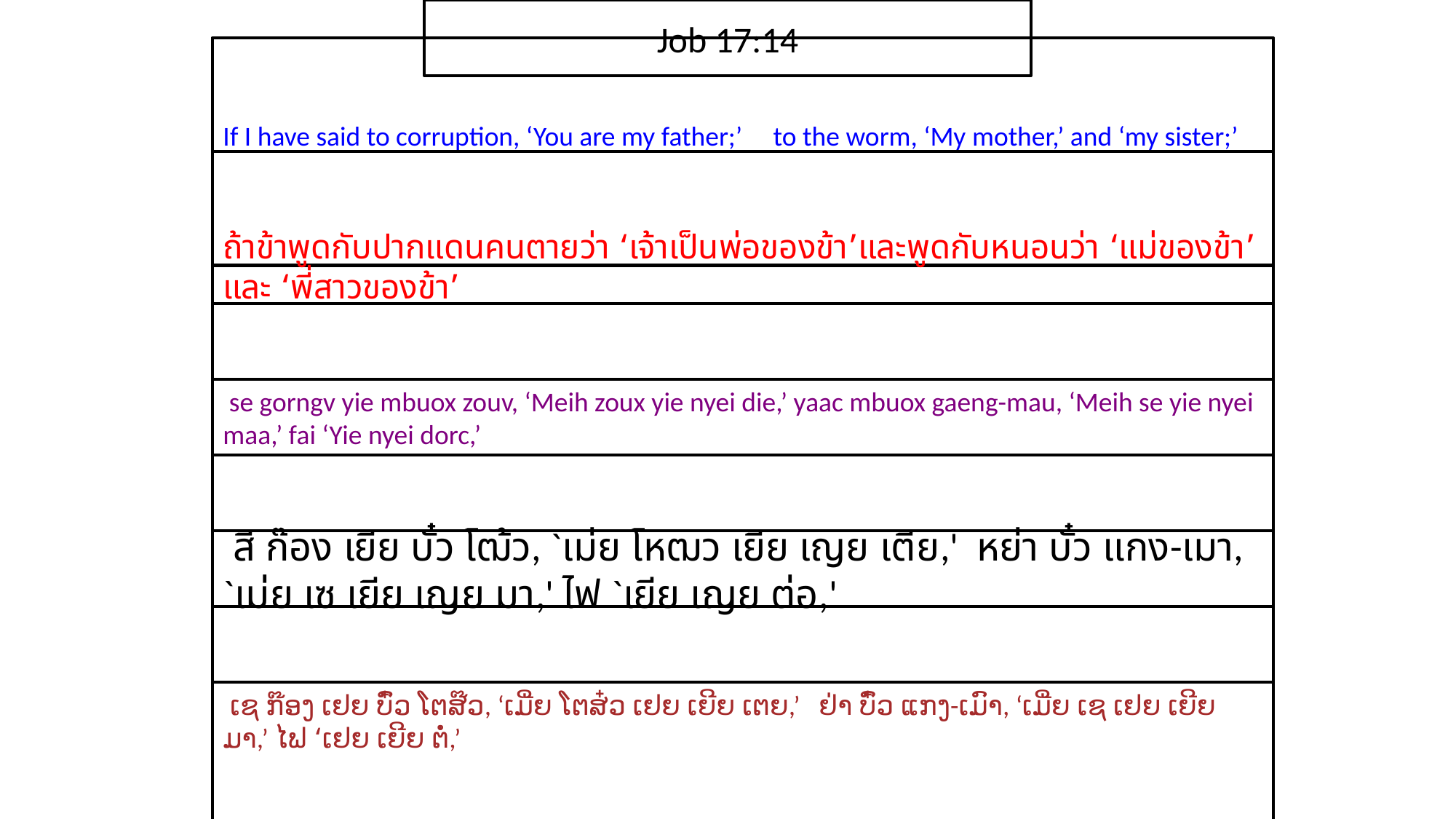

Job 17:14
If I have said to corruption, ‘You are my father;’     to the worm, ‘My mother,’ and ‘my sister;’
ถ้า​ข้า​พูด​กับ​ปาก​แดน​คน​ตาย​ว่า ‘เจ้า​เป็น​พ่อ​ของ​ข้า’และ​พูด​กับ​หนอน​ว่า ‘แม่​ของ​ข้า’ และ ‘พี่สาว​ของ​ข้า’
 se gorngv yie mbuox zouv, ‘Meih zoux yie nyei die,’ yaac mbuox gaeng-mau, ‘Meih se yie nyei maa,’ fai ‘Yie nyei dorc,’
 สี ก๊อง เยีย บั๋ว โฒ้ว, `เม่ย โหฒว เยีย เญย เตีย,'  หย่า บั๋ว แกง-เมา, `เม่ย เซ เยีย เญย มา,' ไฟ `เยีย เญย ต่อ,'
 ເຊ ກ໊ອງ ເຢຍ ບົ໋ວ ໂຕສ໊ວ, ‘ເມີ່ຍ ໂຕສ໋ວ ເຢຍ ເຍີຍ ເຕຍ,’   ຢ່າ ບົ໋ວ ແກງ-ເມົາ, ‘ເມີ່ຍ ເຊ ເຢຍ ເຍີຍ ມາ,’ ໄຟ ‘ເຢຍ ເຍີຍ ຕໍ່,’